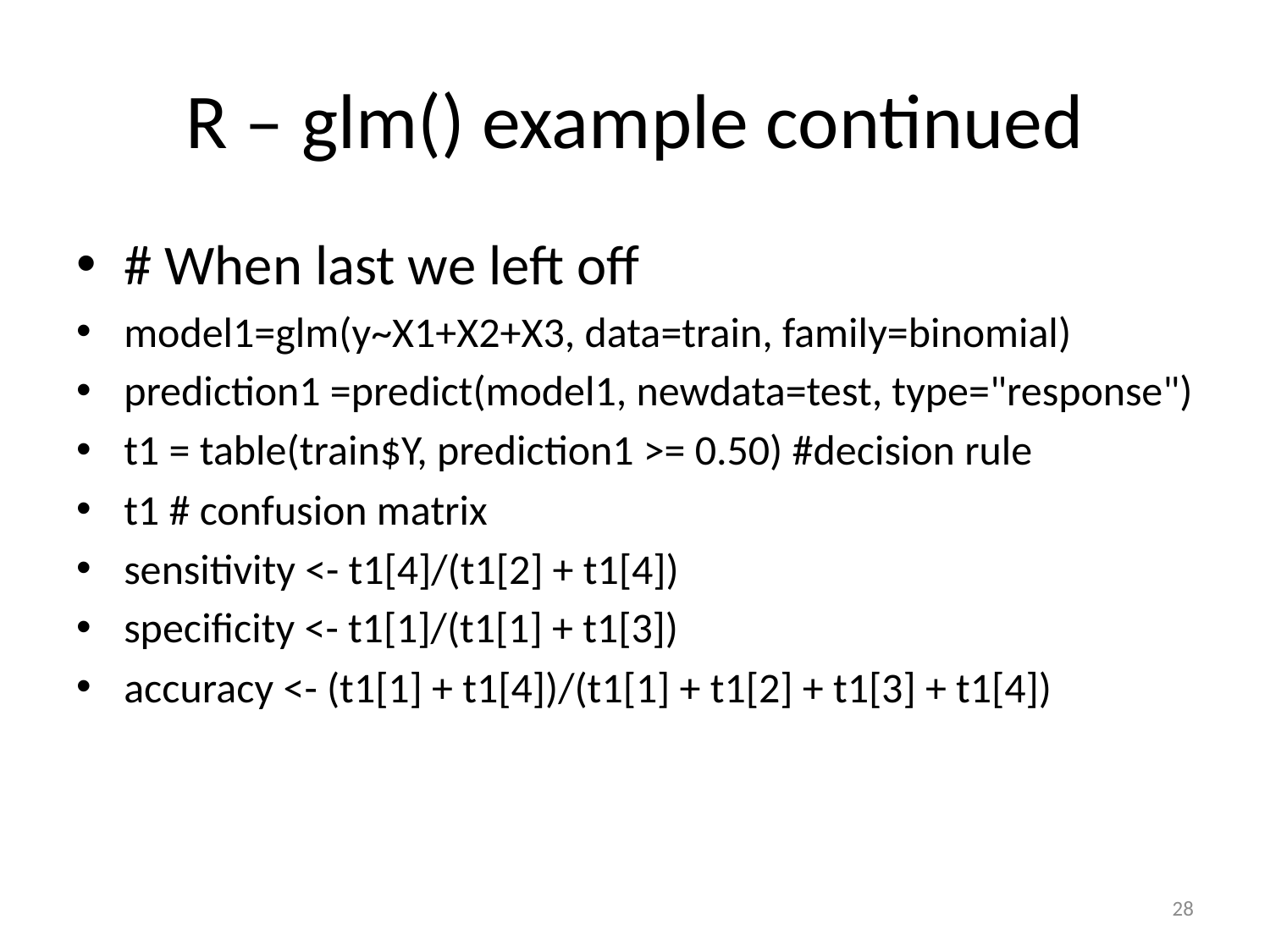

# R – glm() example continued
# When last we left off
model1=glm(y~X1+X2+X3, data=train, family=binomial)
prediction1 =predict(model1, newdata=test, type="response")
t1 = table(train$Y, prediction1 >= 0.50) #decision rule
t1 # confusion matrix
sensitivity <- t1[4]/(t1[2] + t1[4])
specificity <- t1[1]/(t1[1] + t1[3])
accuracy <- (t1[1] + t1[4])/(t1[1] + t1[2] + t1[3] + t1[4])

28